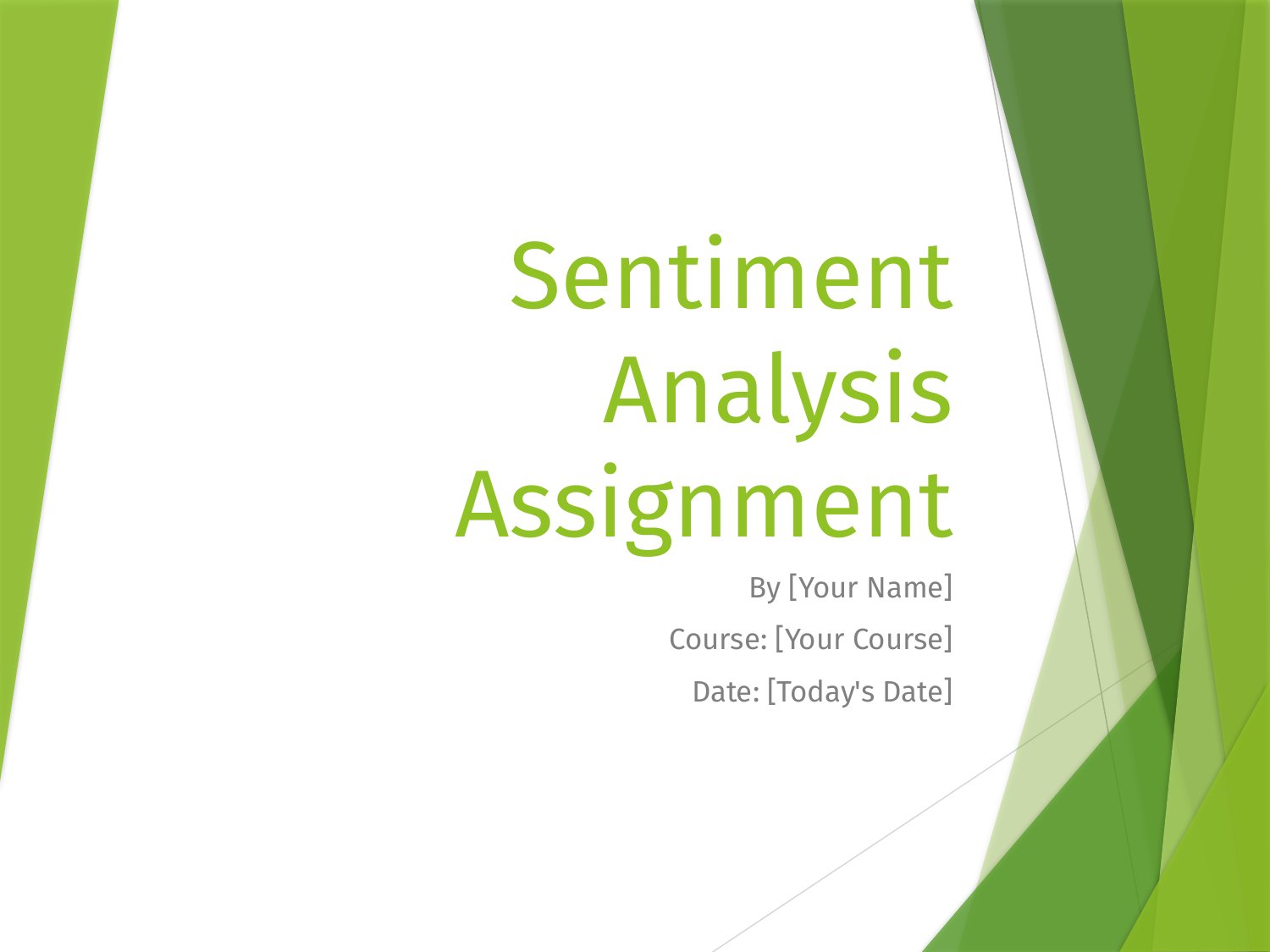

# Sentiment Analysis Assignment
By [Your Name]
Course: [Your Course]
Date: [Today's Date]